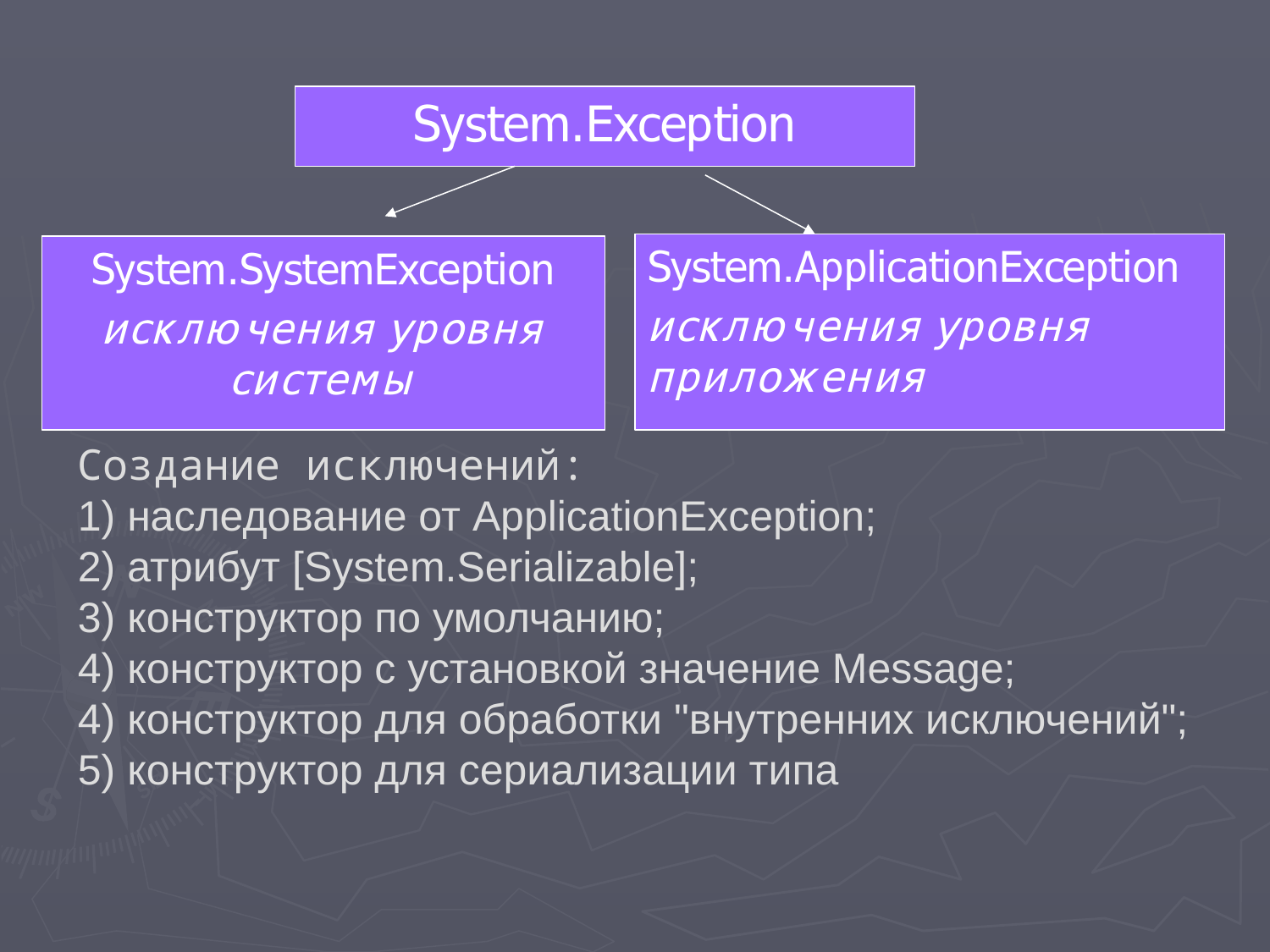

System.Exception
System.ApplicationException
исключения уровня приложения
System.SystemException
исключения уровня системы
Создание исключений:
1) наследование от ApplicationException;
2) атрибут [System.Serializable];
3) конструктор по умолчанию;
4) конструктор с установкой значение Message;
4) конструктор для обработки "внутренних исключений";
5) конструктор для сериализации типа